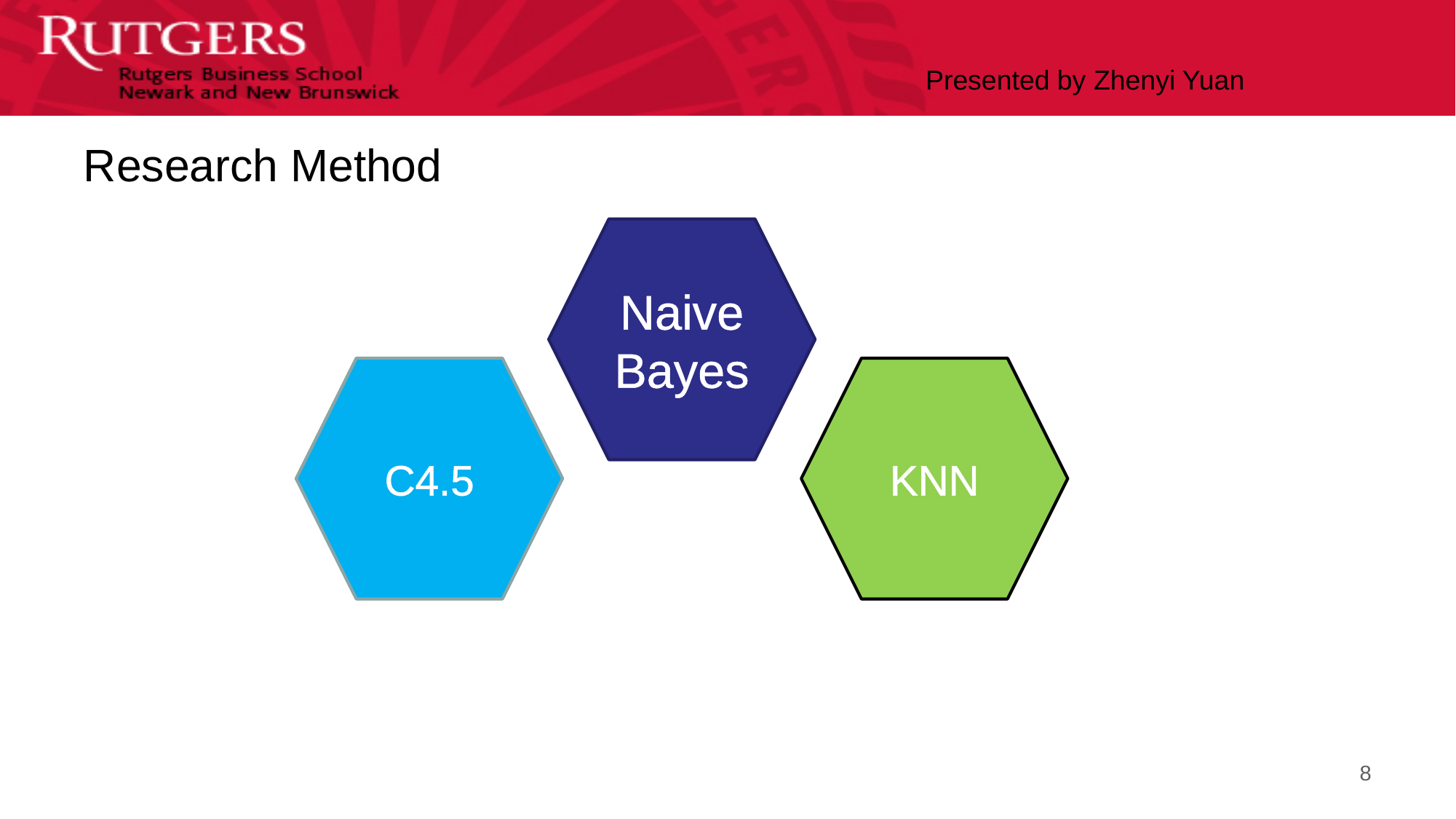

Presented by Zhenyi Yuan
# Research Method
Naive Bayes
C4.5
KNN
8